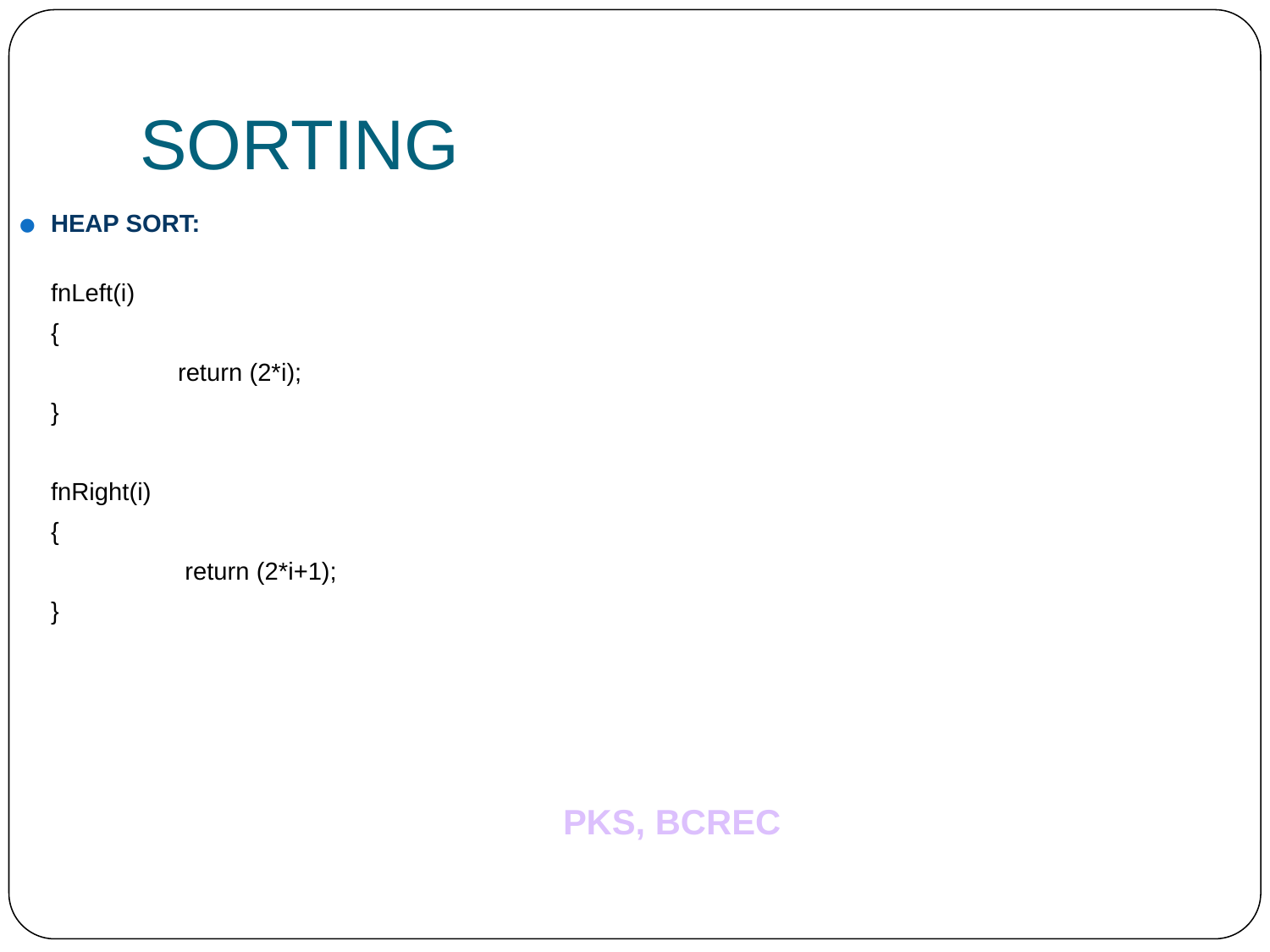

# SORTING
HEAP SORT:

	fnLeft(i)
	{
		return (2*i);
	}

	fnRight(i)
	{
		 return (2*i+1);
	}